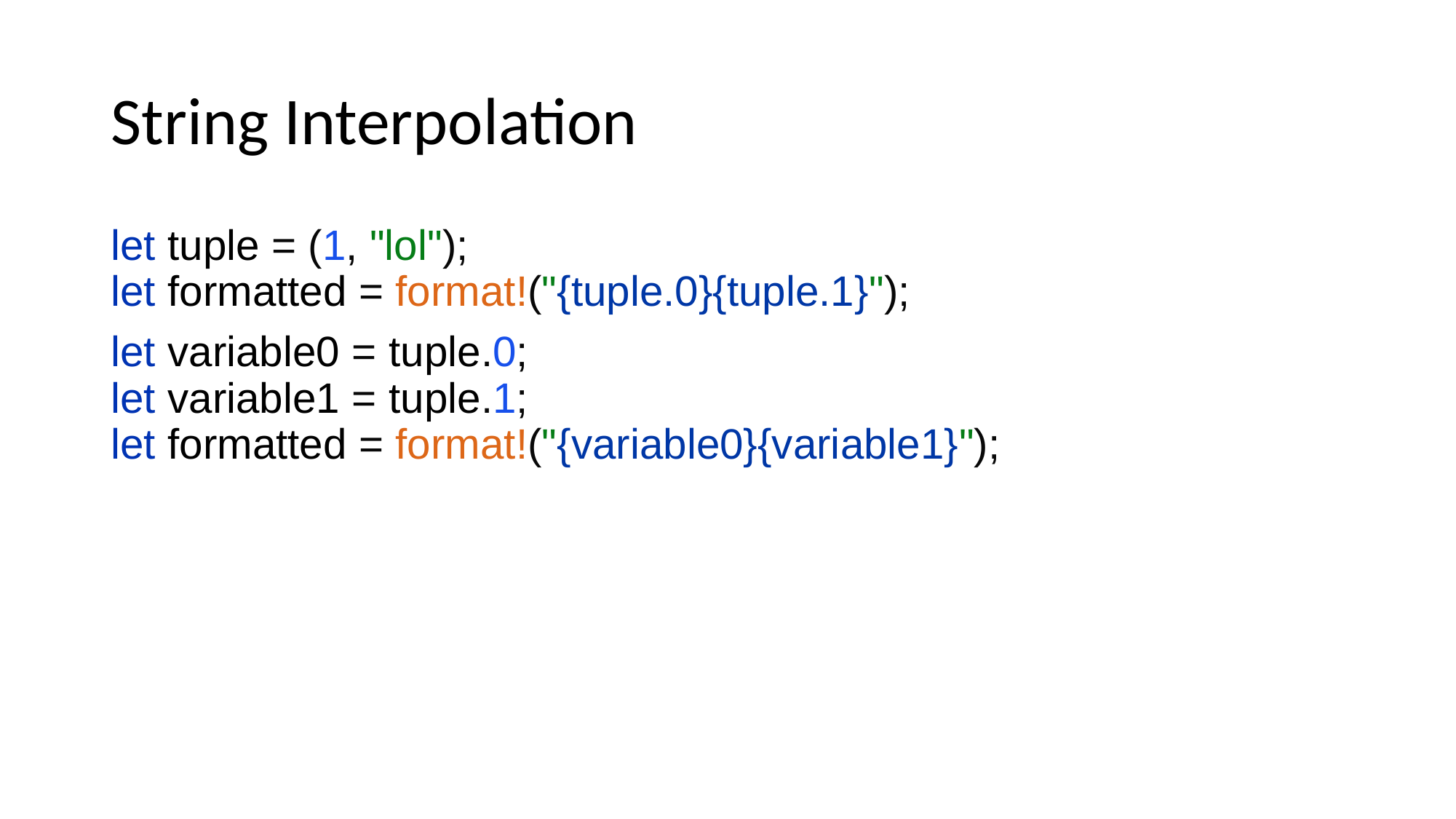

# String Interpolation
let tuple = (1, "lol");
let formatted = format!("{tuple.0}{tuple.1}");
let variable0 = tuple.0;
let variable1 = tuple.1;
let formatted = format!("{variable0}{variable1}");